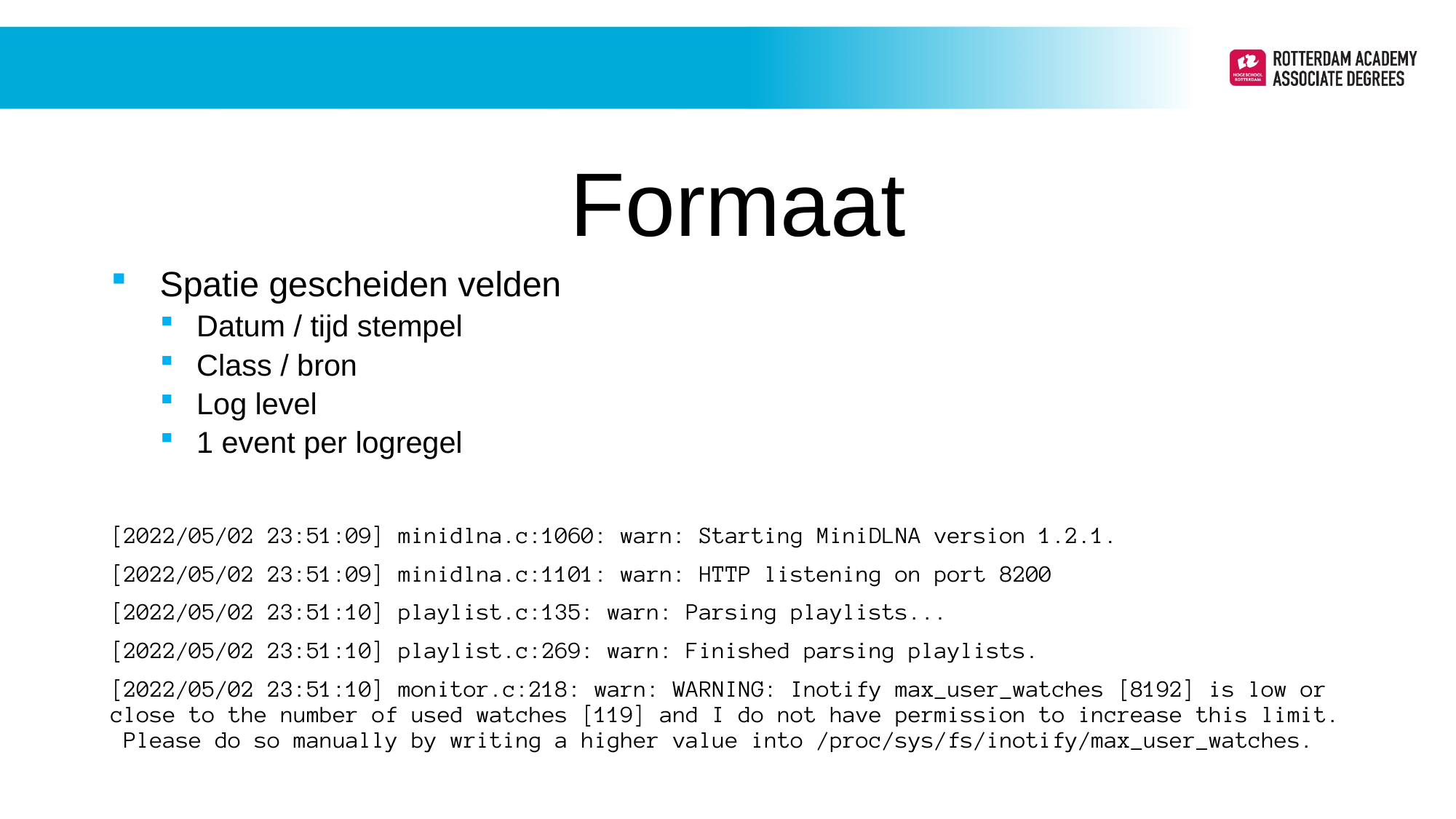

Formaat
Spatie gescheiden velden
Datum / tijd stempel
Class / bron
Log level
1 event per logregel

[2022/05/02 23:51:09] minidlna.c:1060: warn: Starting MiniDLNA version 1.2.1.
[2022/05/02 23:51:09] minidlna.c:1101: warn: HTTP listening on port 8200
[2022/05/02 23:51:10] playlist.c:135: warn: Parsing playlists...
[2022/05/02 23:51:10] playlist.c:269: warn: Finished parsing playlists.
[2022/05/02 23:51:10] monitor.c:218: warn: WARNING: Inotify max_user_watches [8192] is low or close to the number of used watches [119] and I do not have permission to increase this limit.  Please do so manually by writing a higher value into /proc/sys/fs/inotify/max_user_watches.

Periode 1
Periode 1